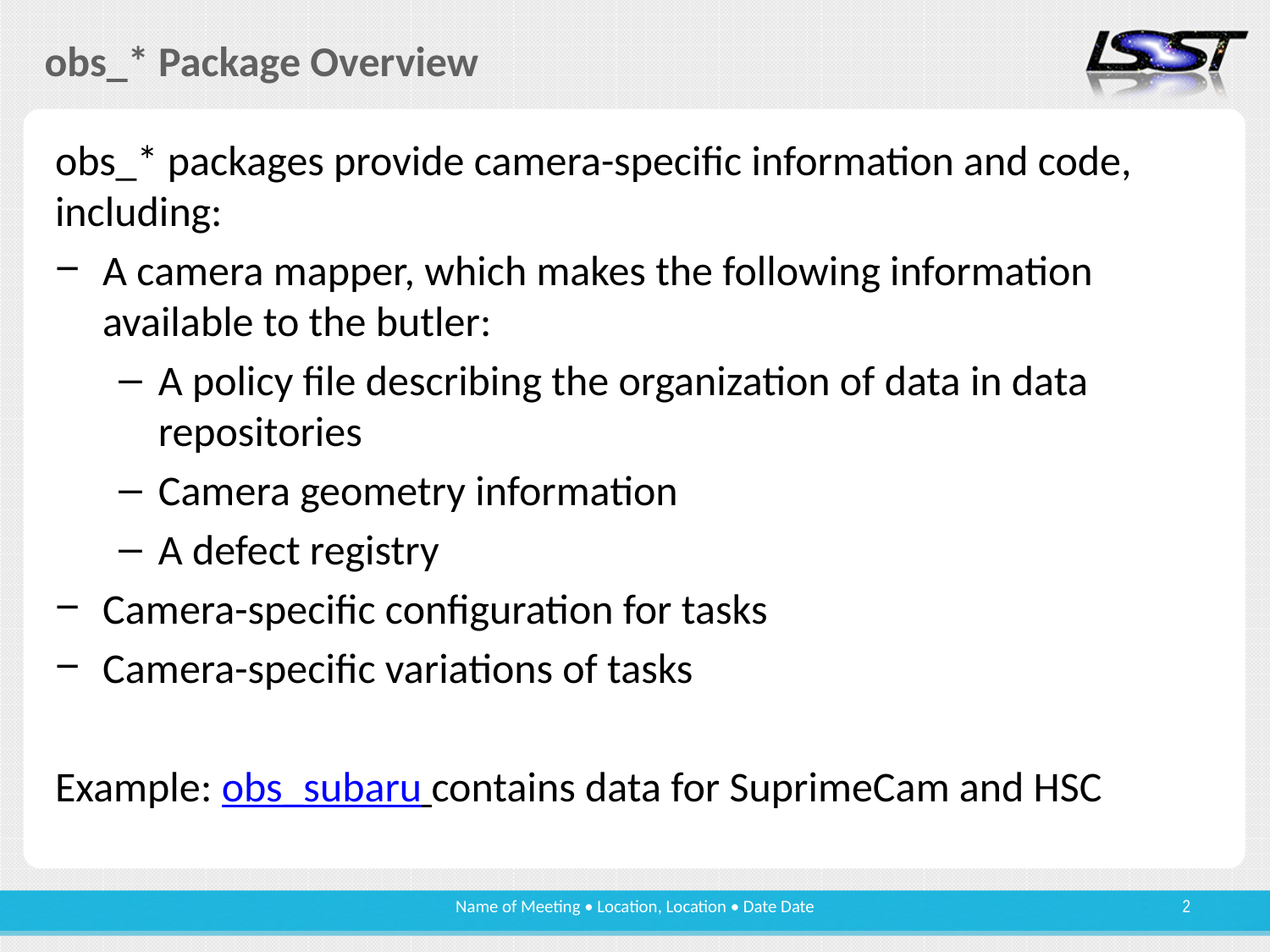

# obs_* Package Overview
obs_* packages provide camera-specific information and code, including:
A camera mapper, which makes the following information available to the butler:
A policy file describing the organization of data in data repositories
Camera geometry information
A defect registry
Camera-specific configuration for tasks
Camera-specific variations of tasks

Example: obs_subaru contains data for SuprimeCam and HSC